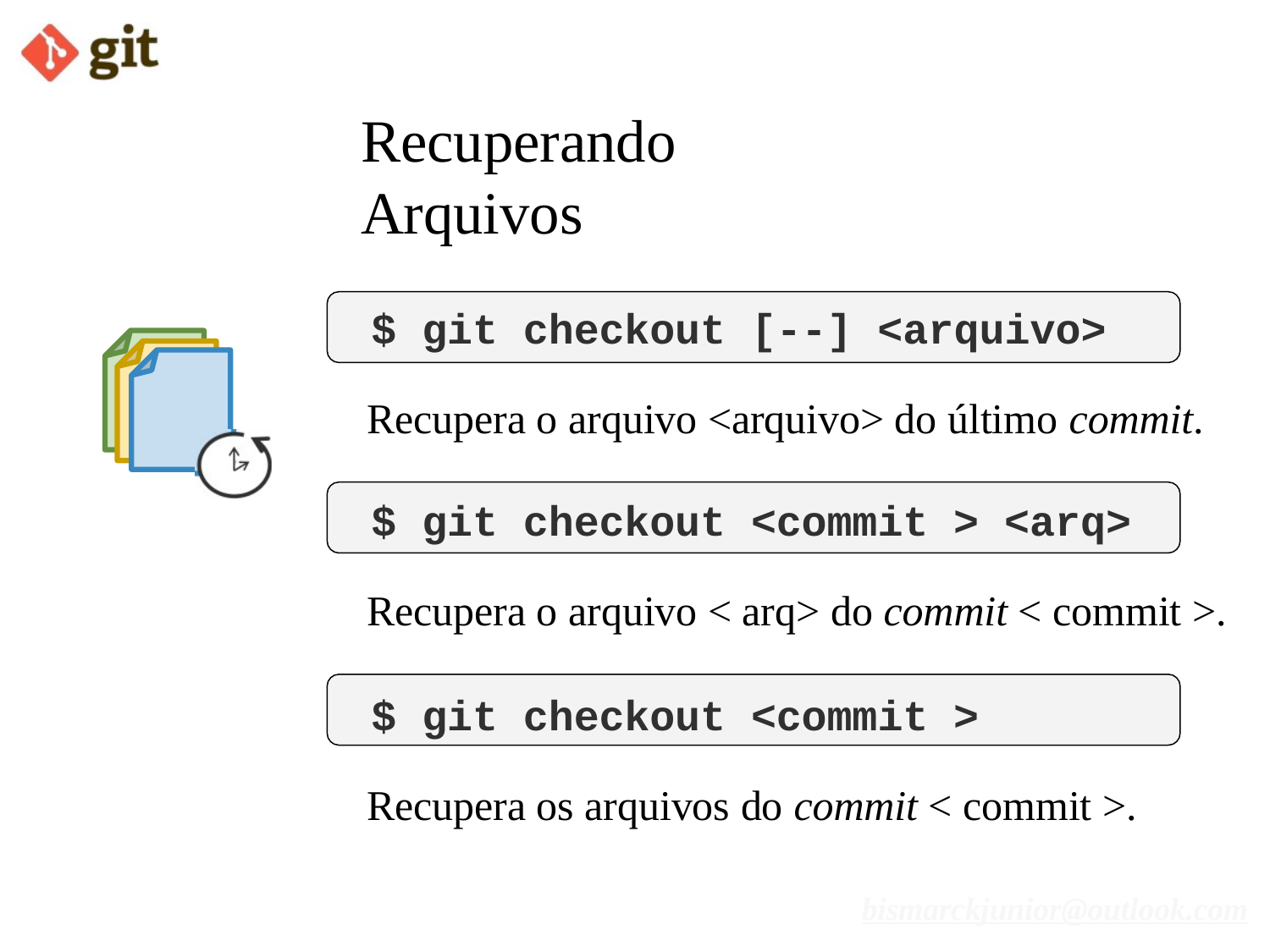

# Recuperando Arquivos

$ git checkout [--] <arquivo>
Recupera o arquivo <arquivo> do último commit.

$ git checkout <commit > <arq>
Recupera o arquivo < arq> do commit < commit >.

$ git checkout <commit >
Recupera os arquivos do commit < commit >.

bismarckjunior@outlook.com